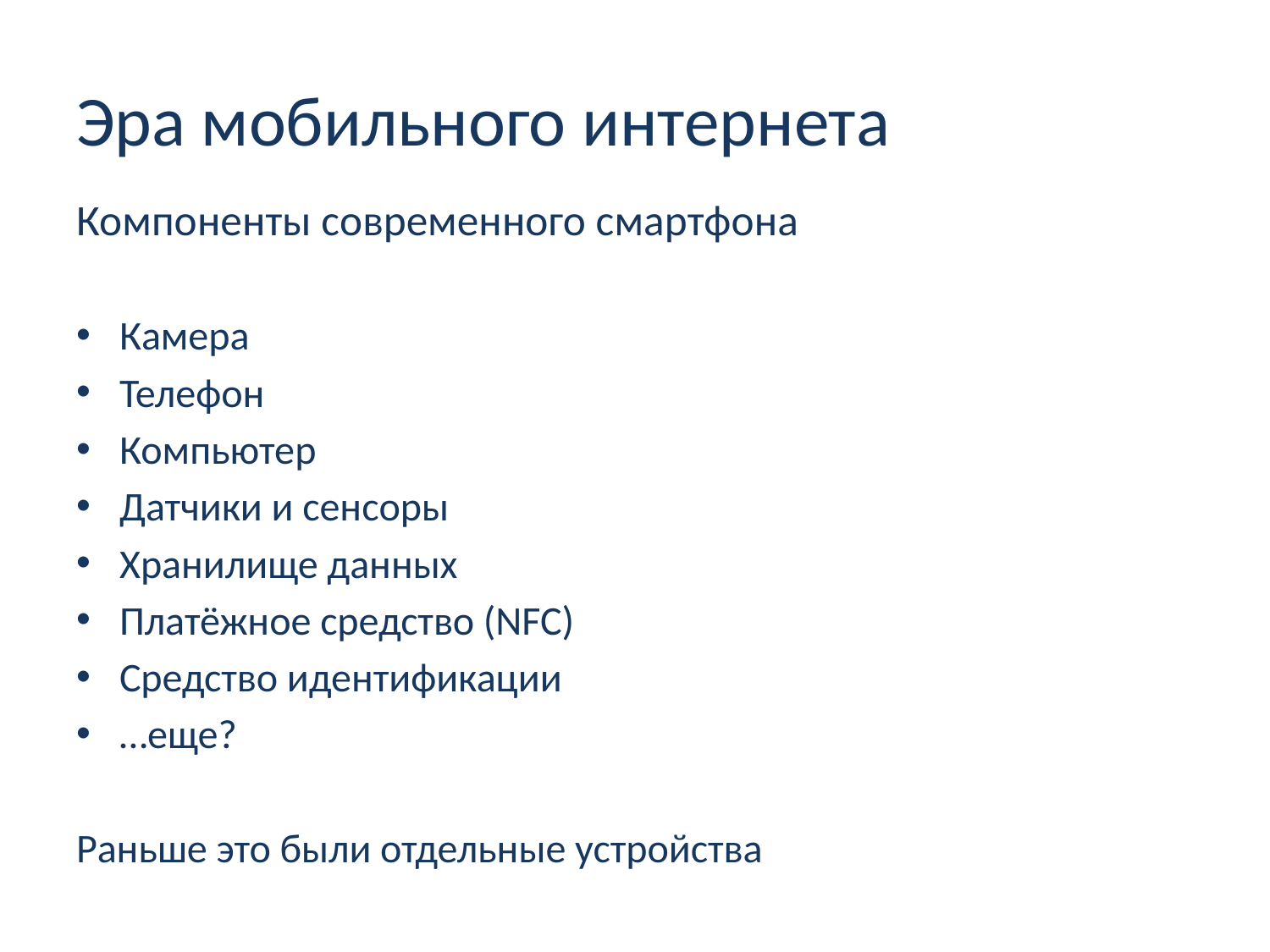

# Эра мобильного интернета
Компоненты современного смартфона

Камера
Телефон
Компьютер
Датчики и сенсоры
Хранилище данных
Платёжное средство (NFC)
Средство идентификации
…еще?

Раньше это были отдельные устройства